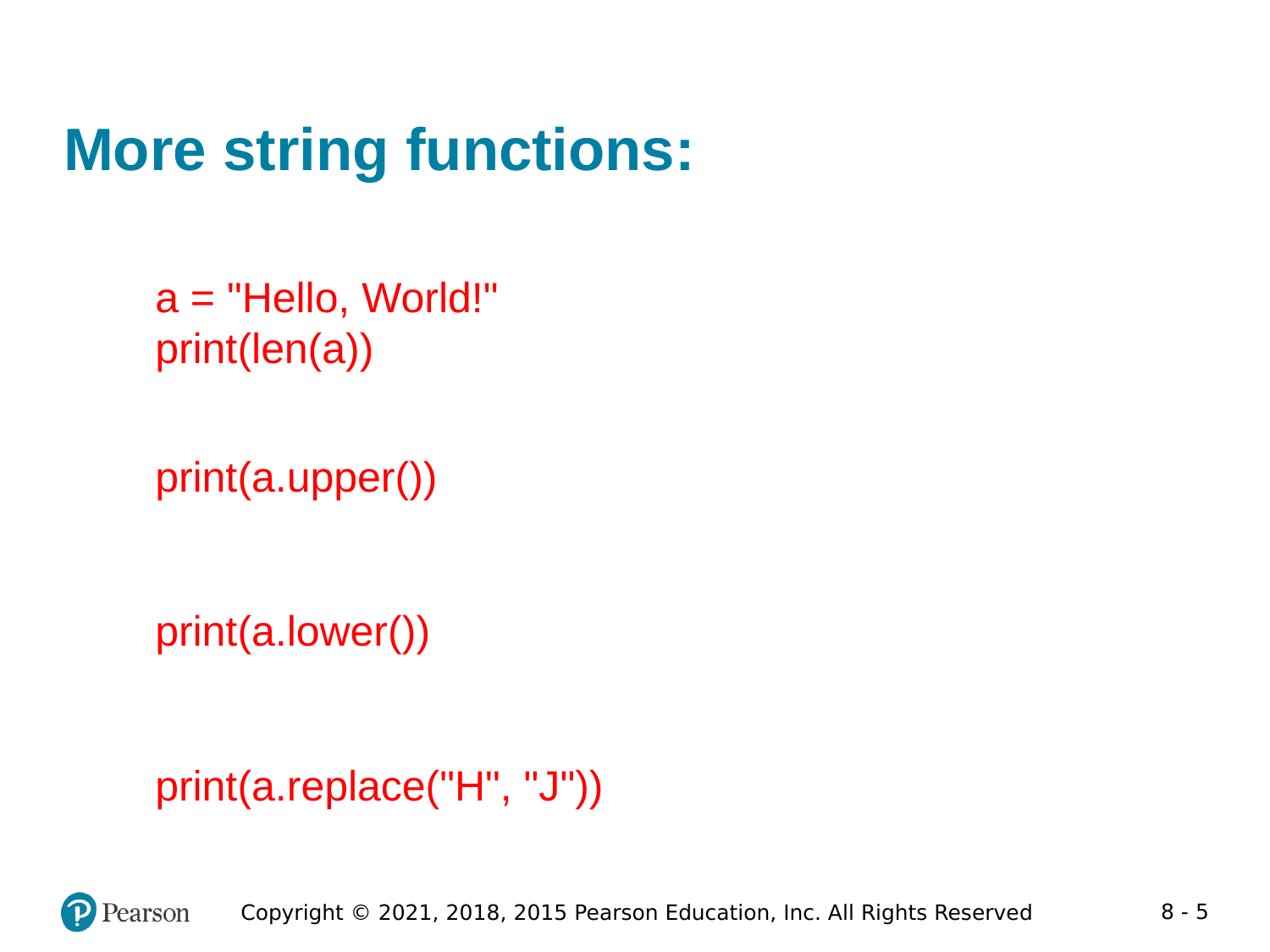

# More string functions:
a = "Hello, World!"
print(len(a))
print(a.upper())

print(a.lower())

print(a.replace("H", "J"))